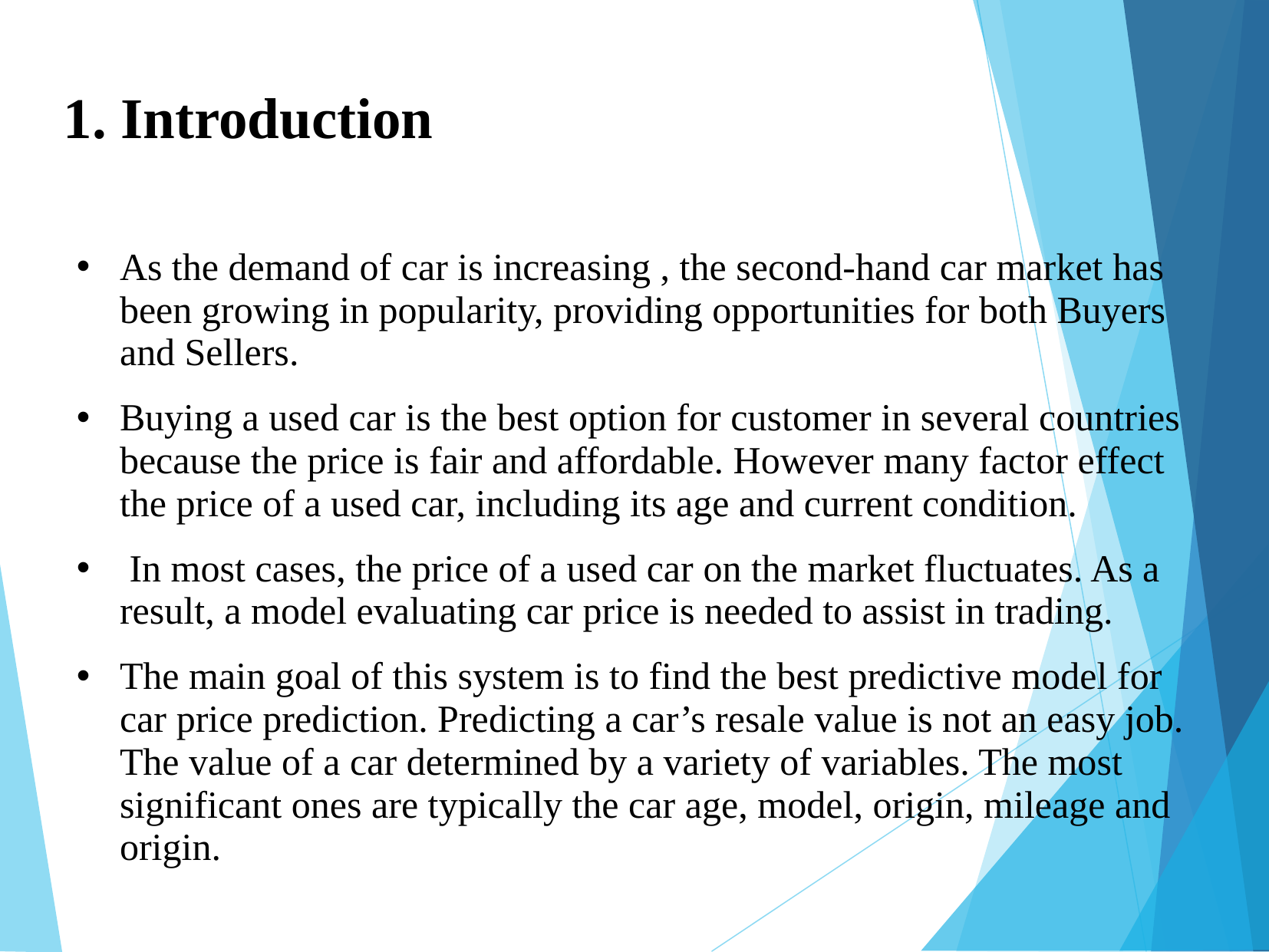

1. Introduction

As the demand of car is increasing , the second-hand car market has been growing in popularity, providing opportunities for both Buyers and Sellers.
Buying a used car is the best option for customer in several countries because the price is fair and affordable. However many factor effect the price of a used car, including its age and current condition.
 In most cases, the price of a used car on the market fluctuates. As a result, a model evaluating car price is needed to assist in trading.
The main goal of this system is to find the best predictive model for car price prediction. Predicting a car’s resale value is not an easy job. The value of a car determined by a variety of variables. The most significant ones are typically the car age, model, origin, mileage and origin.